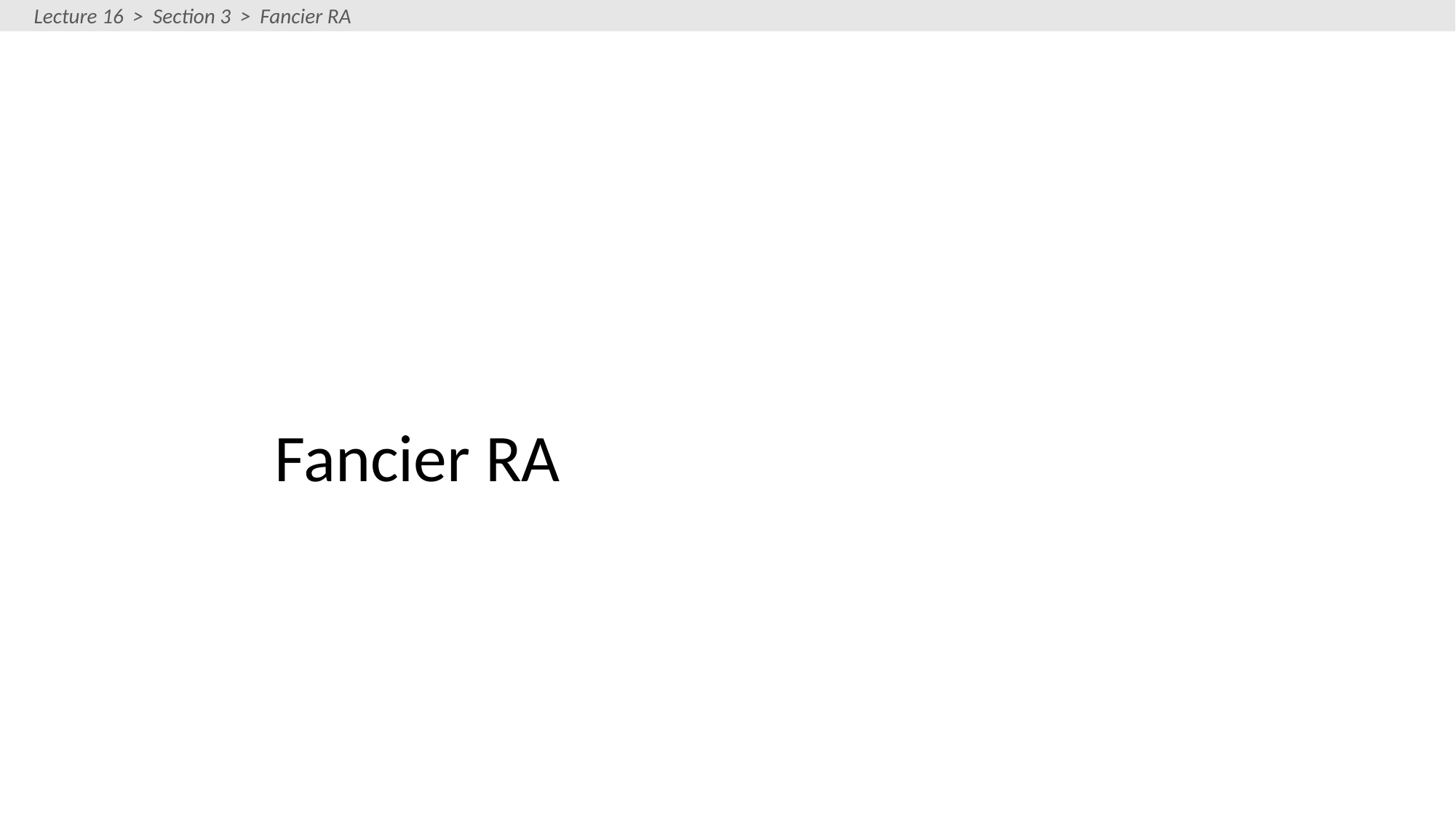

Lecture 16  >  Section 3  >  Fancier RA
# Fancier RA